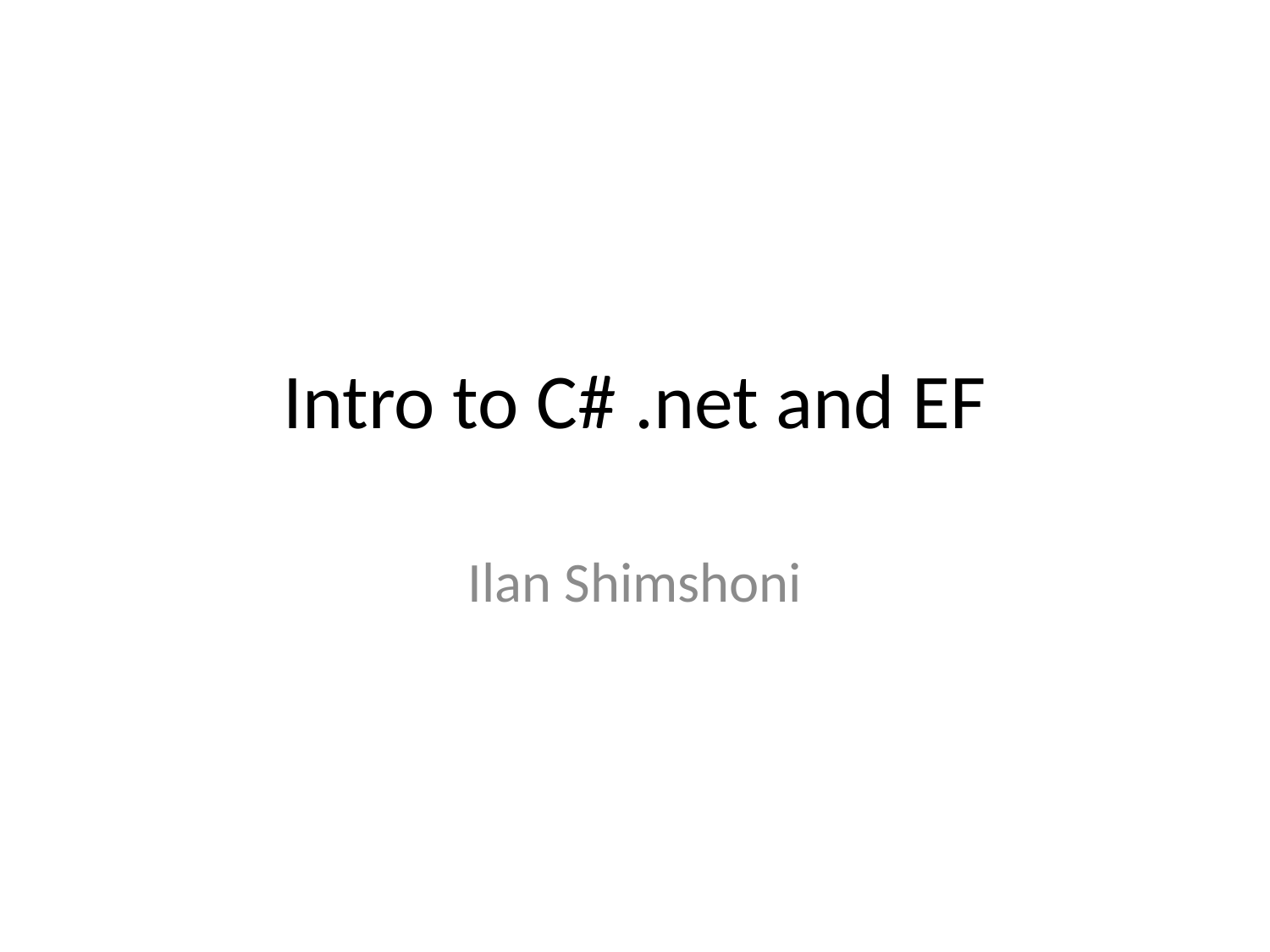

# Intro to C# .net and EF
Ilan Shimshoni